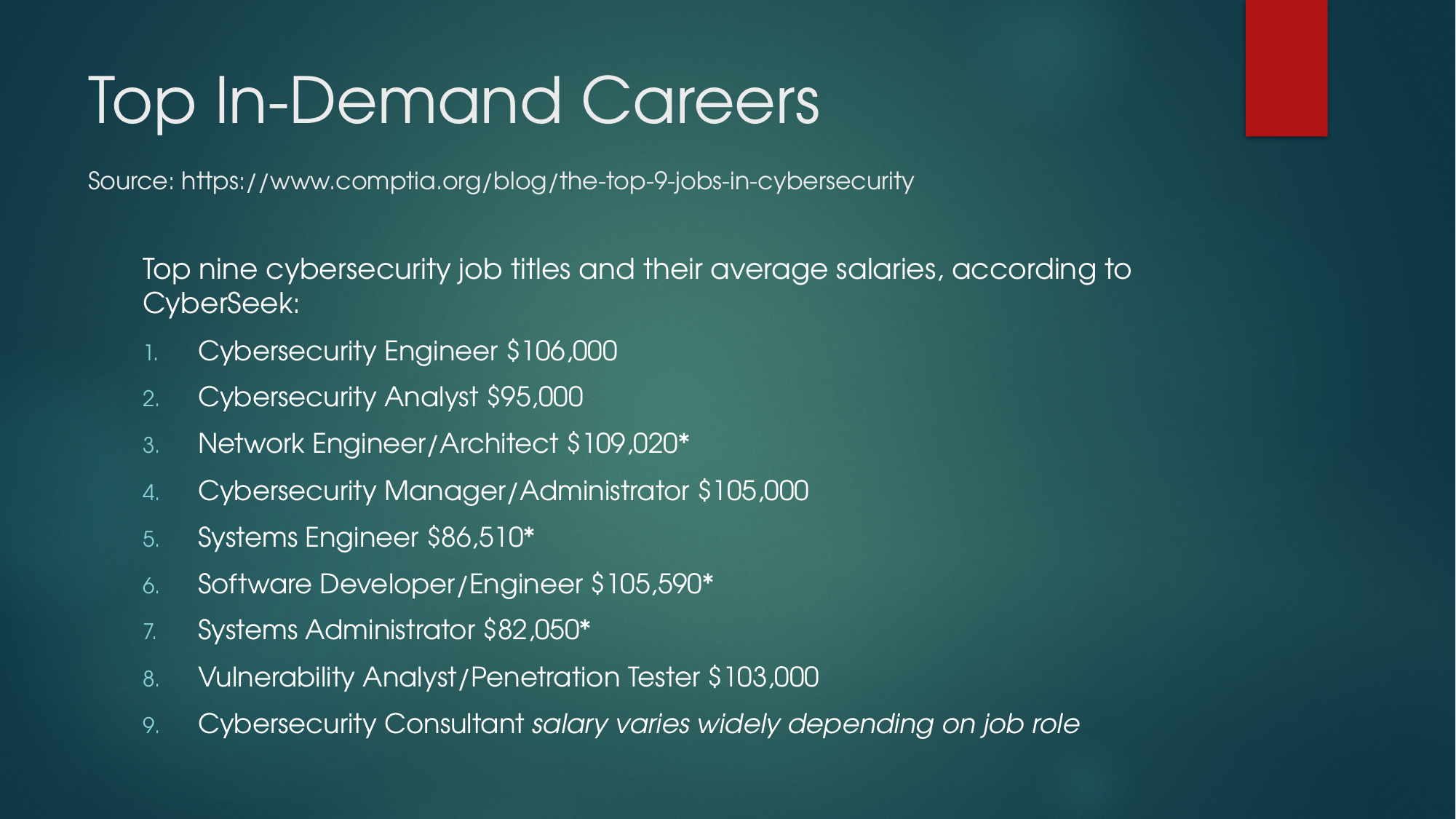

# Top In-Demand Careers Source: https://www.comptia.org/blog/the-top-9-jobs-in-cybersecurity
Top nine cybersecurity job titles and their average salaries, according to CyberSeek:
Cybersecurity Engineer $106,000
Cybersecurity Analyst $95,000
Network Engineer/Architect $109,020*
Cybersecurity Manager/Administrator $105,000
Systems Engineer $86,510*
Software Developer/Engineer $105,590*
Systems Administrator $82,050*
Vulnerability Analyst/Penetration Tester $103,000
Cybersecurity Consultant salary varies widely depending on job role